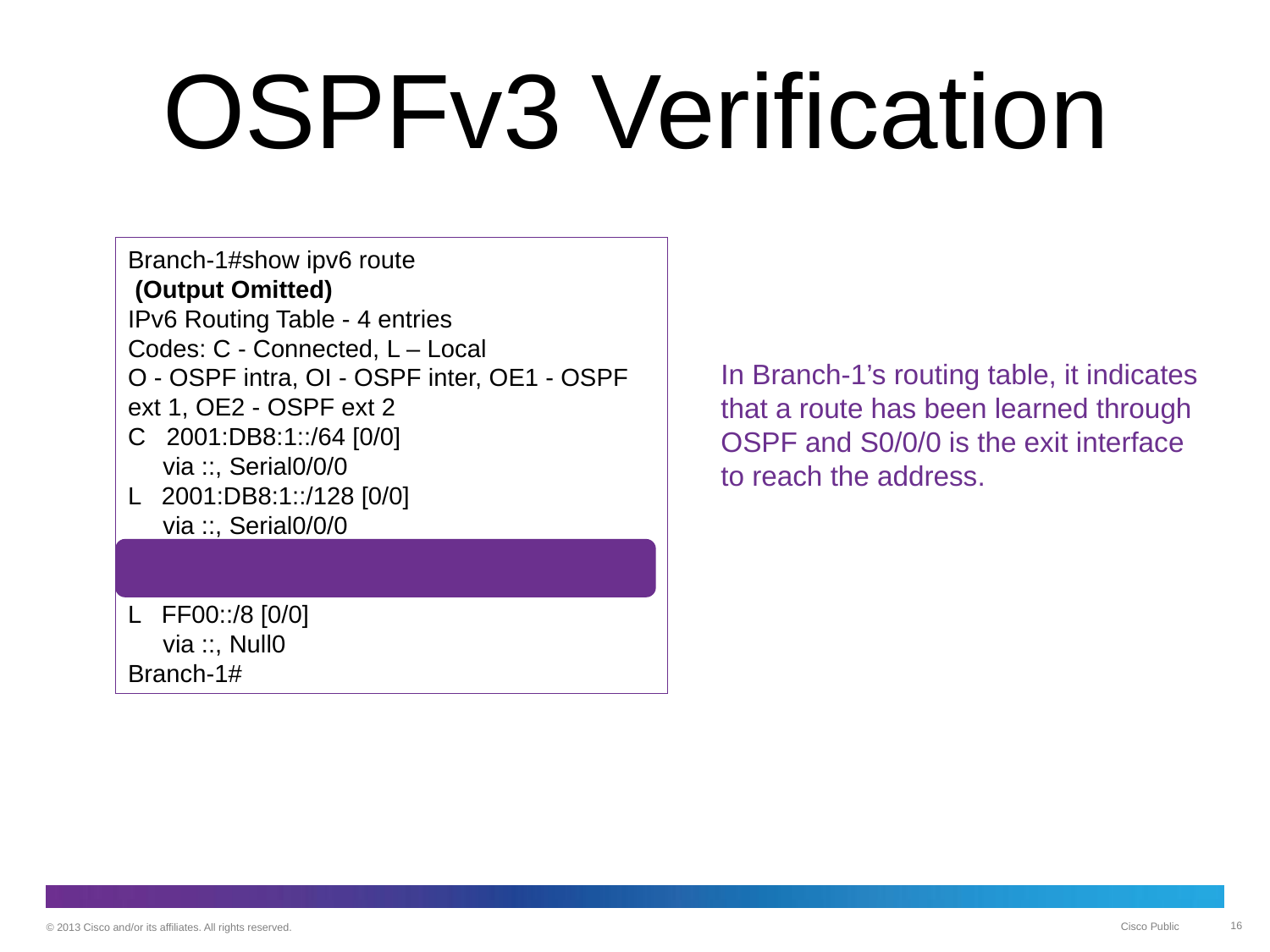

# OSPFv3 Verification
Branch-1#show ipv6 route
 (Output Omitted)
IPv6 Routing Table - 4 entries
Codes: C - Connected, L – Local
O - OSPF intra, OI - OSPF inter, OE1 - OSPF ext 1, OE2 - OSPF ext 2
C   2001:DB8:1::/64 [0/0]
     via ::, Serial0/0/0
L   2001:DB8:1::/128 [0/0]
     via ::, Serial0/0/0
O   2001:DB8:A::/64 [110/65]
     via FE80::2E0:8FFF:FE0A:5302, Serial0/0/0
L   FF00::/8 [0/0]
     via ::, Null0
Branch-1#
In Branch-1’s routing table, it indicates
that a route has been learned through OSPF and S0/0/0 is the exit interface to reach the address.